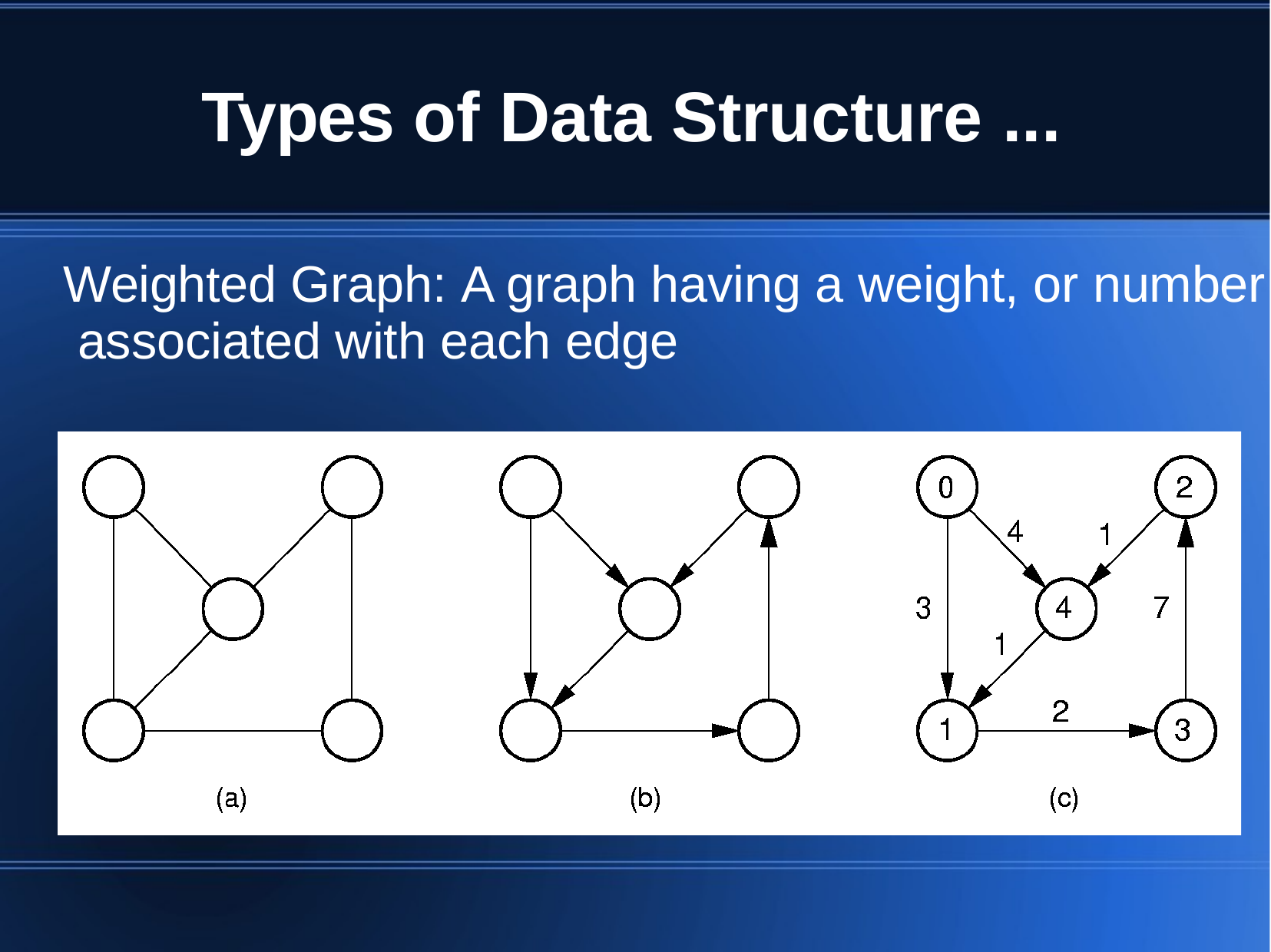

Types of Data Structure ...
Weighted Graph: A graph having a weight, or number  associated with each edge